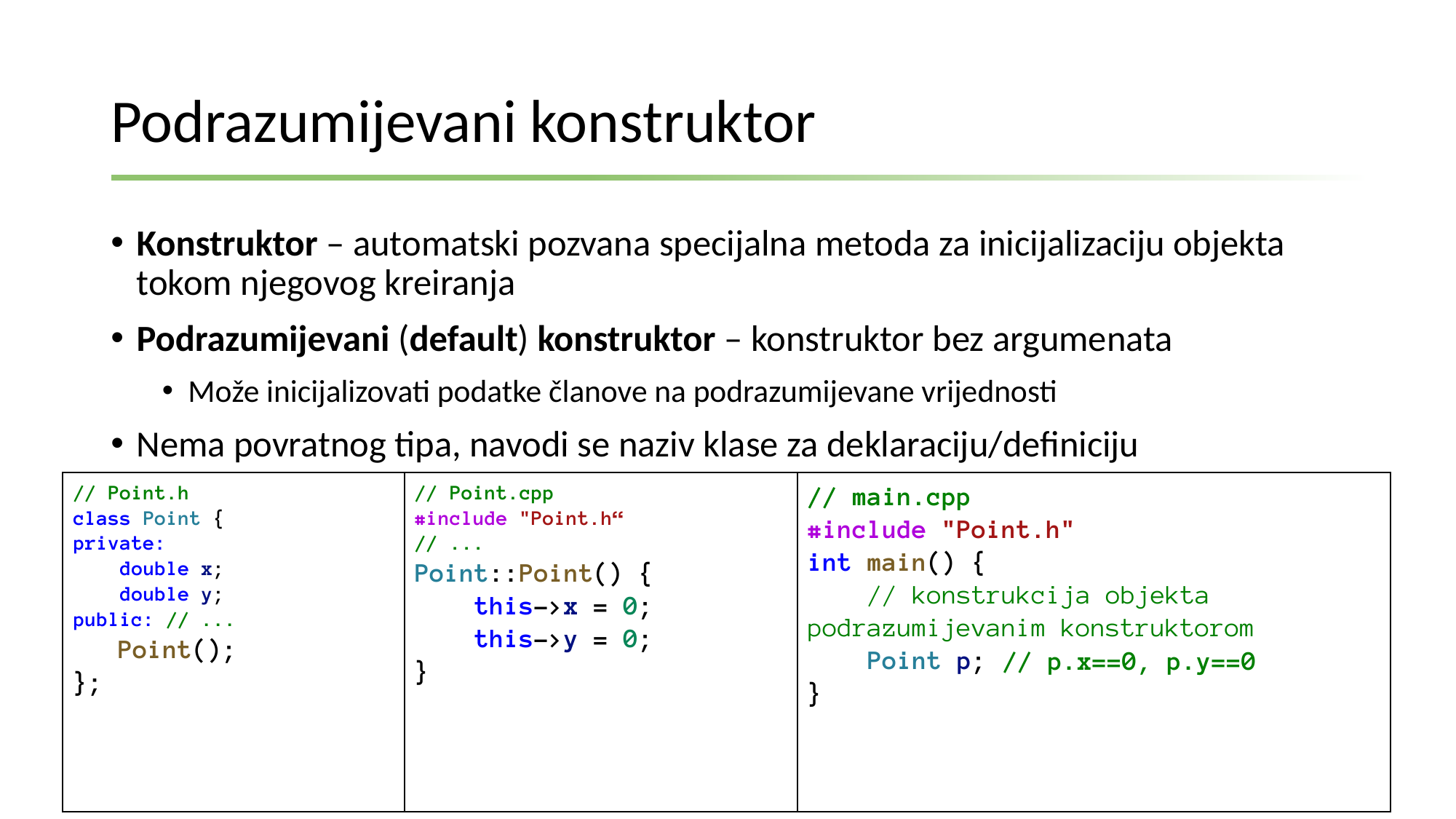

# Podrazumijevani konstruktor
Konstruktor – automatski pozvana specijalna metoda za inicijalizaciju objekta tokom njegovog kreiranja
Podrazumijevani (default) konstruktor – konstruktor bez argumenata
Može inicijalizovati podatke članove na podrazumijevane vrijednosti
Nema povratnog tipa, navodi se naziv klase za deklaraciju/definiciju
// Point.cpp
#include "Point.h“
// ...
Point::Point() {
    this->x = 0;
    this->y = 0;
}

// main.cpp
#include "Point.h"
int main() {
    // konstrukcija objekta podrazumijevanim konstruktorom
    Point p;
}
// Point.h
class Point {
private:
    double x;
    double y;
public: // ...
   Point();
};
// p.x==0, p.y==0